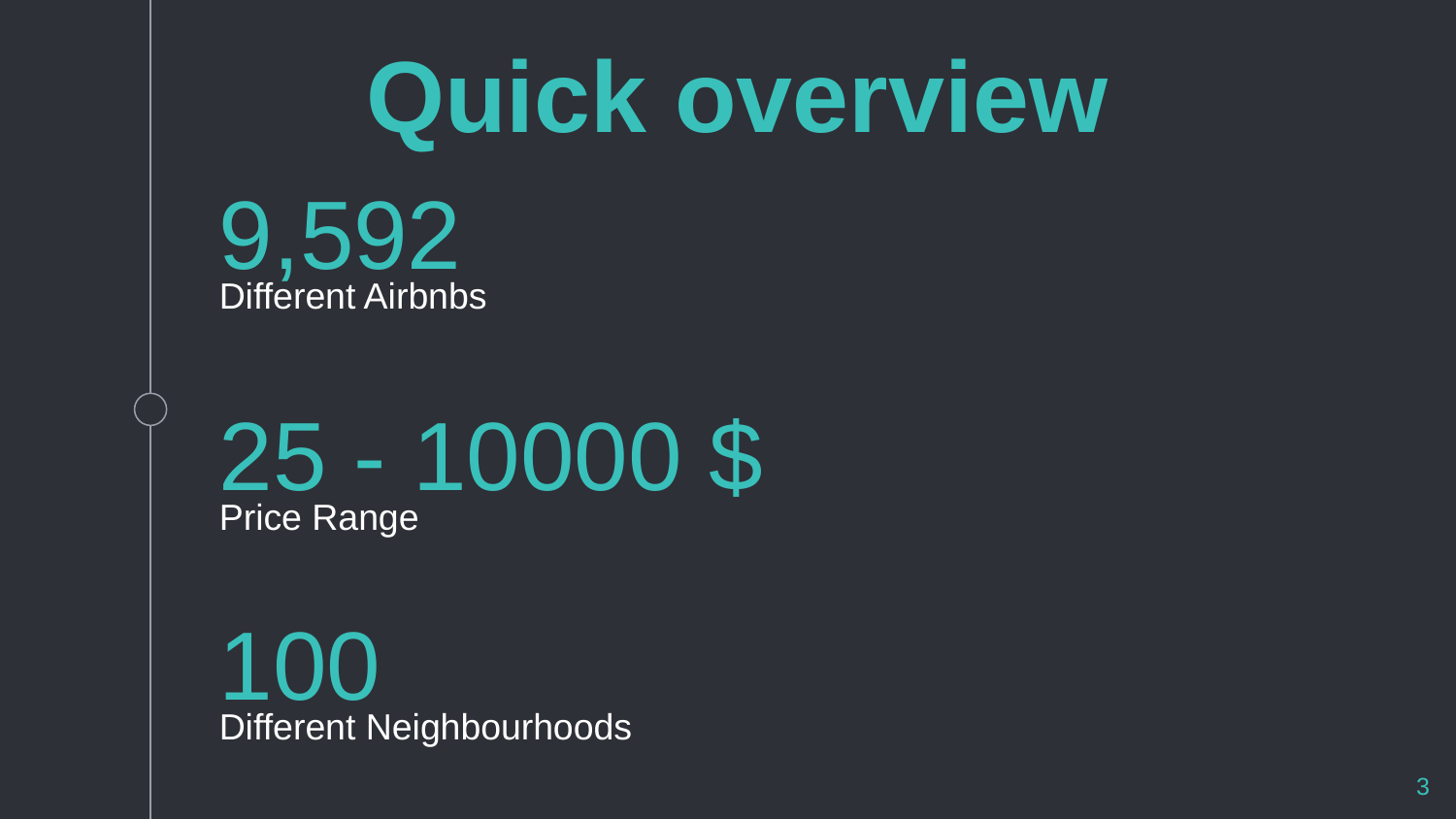

Quick overview
9,592
Different Airbnbs
25 - 10000 $
Price Range
100
Different Neighbourhoods
3